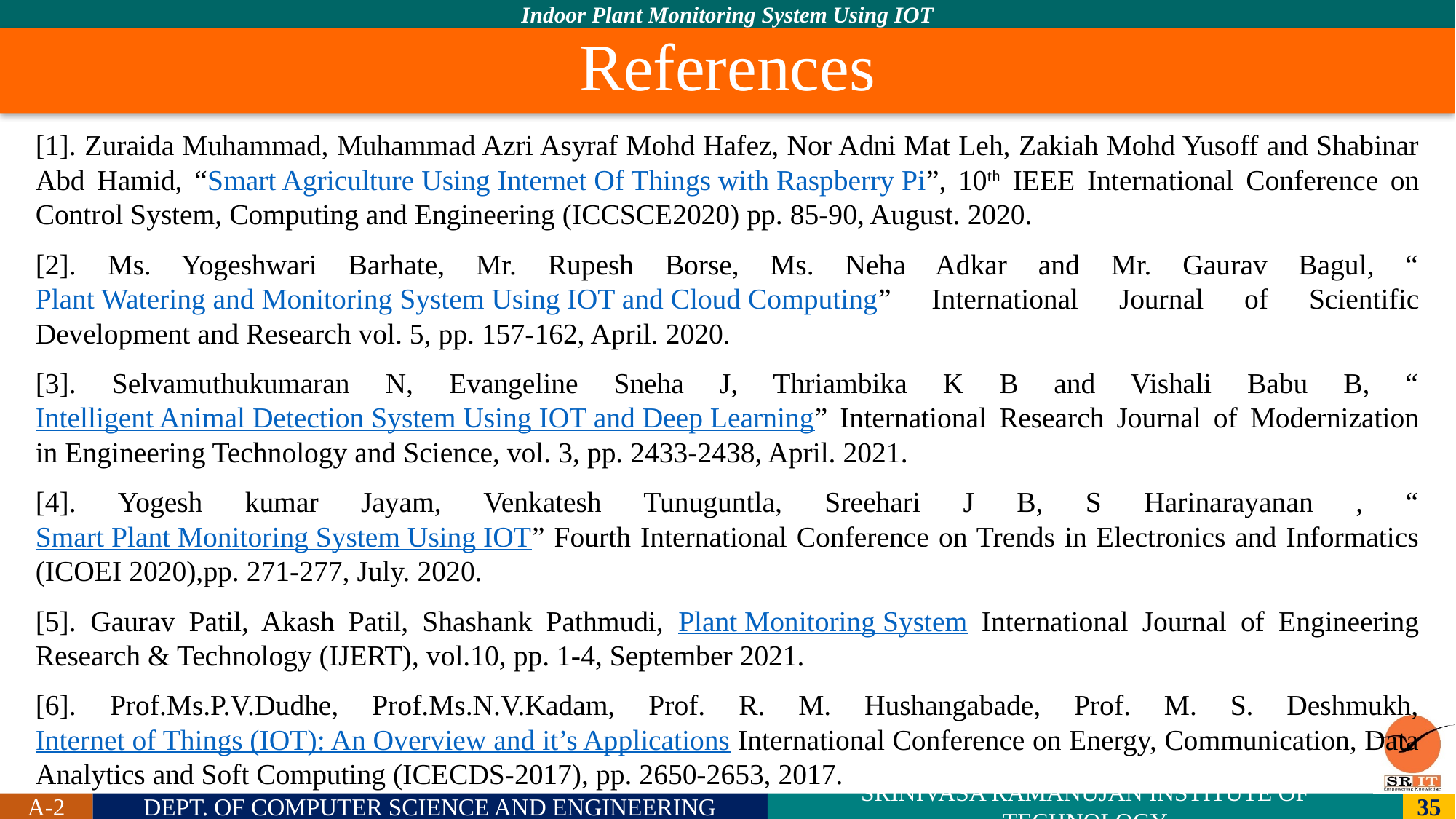

# References
[1]. Zuraida Muhammad, Muhammad Azri Asyraf Mohd Hafez, Nor Adni Mat Leh, Zakiah Mohd Yusoff and Shabinar Abd Hamid, “Smart Agriculture Using Internet Of Things with Raspberry Pi”, 10th IEEE International Conference on Control System, Computing and Engineering (ICCSCE2020) pp. 85-90, August. 2020.
[2]. Ms. Yogeshwari Barhate, Mr. Rupesh Borse, Ms. Neha Adkar and Mr. Gaurav Bagul, “Plant Watering and Monitoring System Using IOT and Cloud Computing” International Journal of Scientific Development and Research vol. 5, pp. 157-162, April. 2020.
[3]. Selvamuthukumaran N, Evangeline Sneha J, Thriambika K B and Vishali Babu B, “Intelligent Animal Detection System Using IOT and Deep Learning” International Research Journal of Modernization in Engineering Technology and Science, vol. 3, pp. 2433-2438, April. 2021.
[4]. Yogesh kumar Jayam, Venkatesh Tunuguntla, Sreehari J B, S Harinarayanan , “Smart Plant Monitoring System Using IOT” Fourth International Conference on Trends in Electronics and Informatics (ICOEI 2020),pp. 271-277, July. 2020.
[5]. Gaurav Patil, Akash Patil, Shashank Pathmudi, Plant Monitoring System International Journal of Engineering Research & Technology (IJERT), vol.10, pp. 1-4, September 2021.
[6]. Prof.Ms.P.V.Dudhe, Prof.Ms.N.V.Kadam, Prof. R. M. Hushangabade, Prof. M. S. Deshmukh, Internet of Things (IOT): An Overview and it’s Applications International Conference on Energy, Communication, Data Analytics and Soft Computing (ICECDS-2017), pp. 2650-2653, 2017.